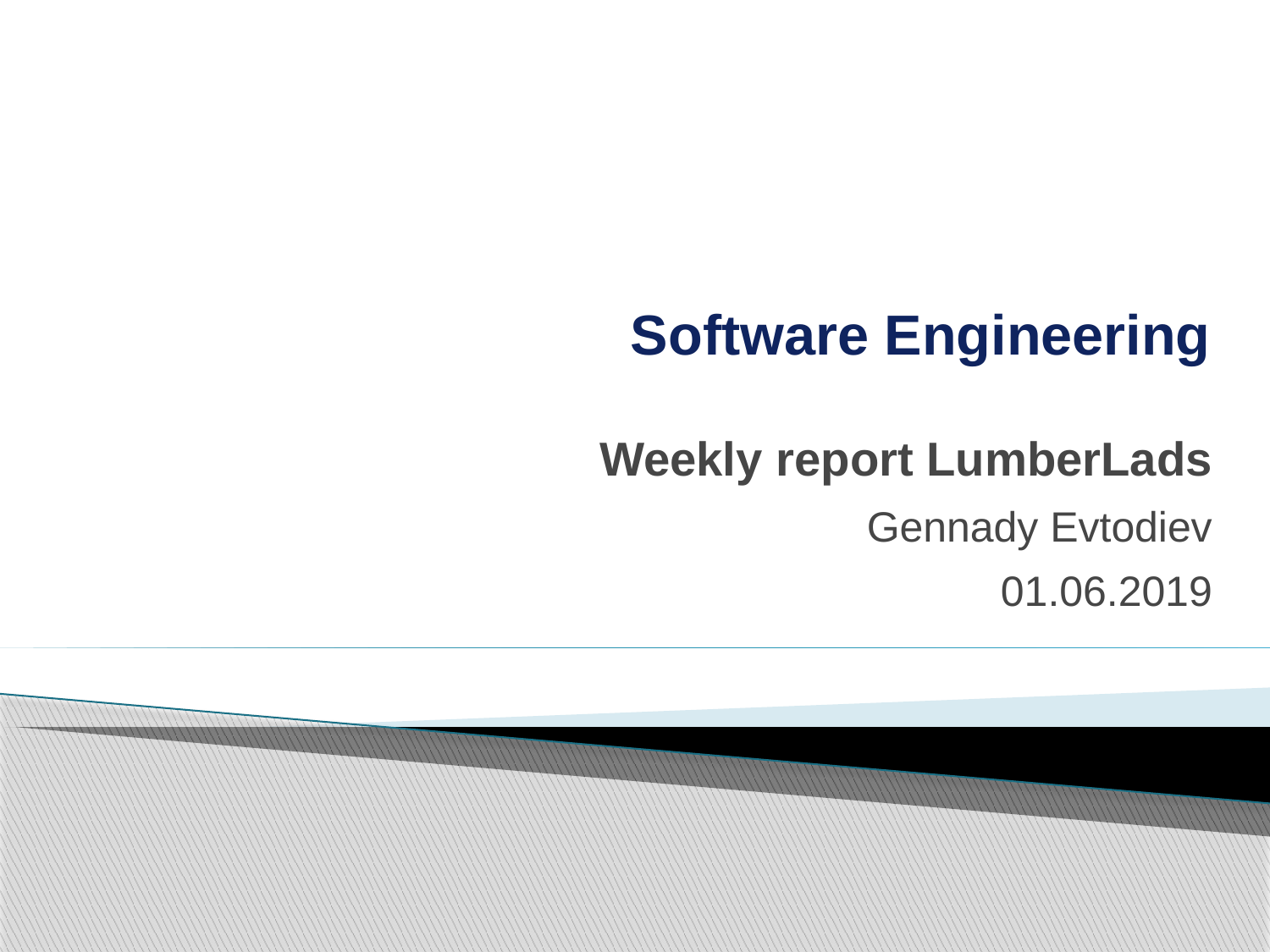

# Software Engineering

Weekly report LumberLads
Gennady Evtodiev
01.06.2019